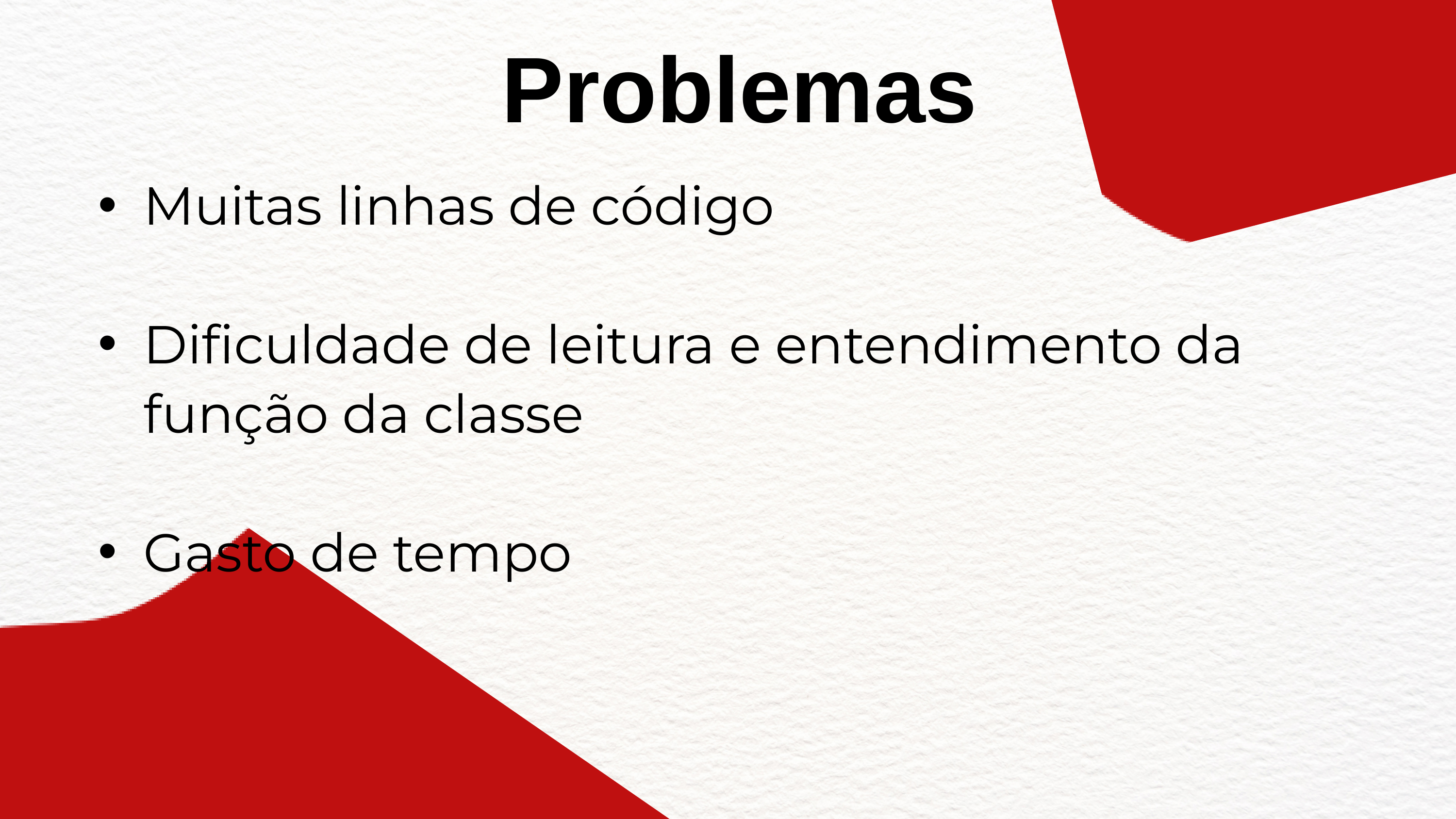

Problemas
Muitas linhas de código

Dificuldade de leitura e entendimento da função da classe

Gasto de tempo